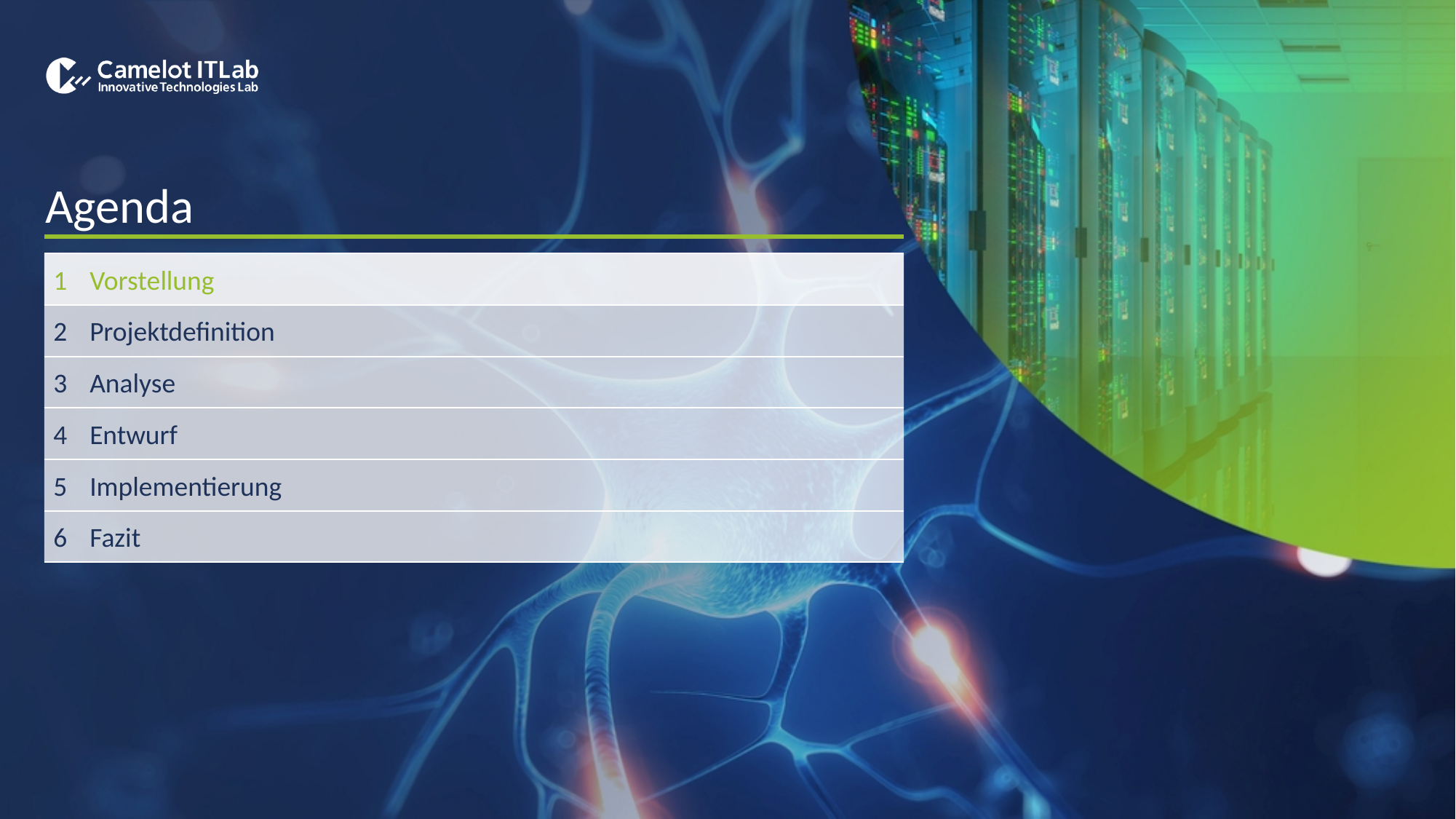

Agenda

1
Vorstellung

2
Projektdefinition

3
Analyse

4
Entwurf

5
Implementierung

6
Fazit